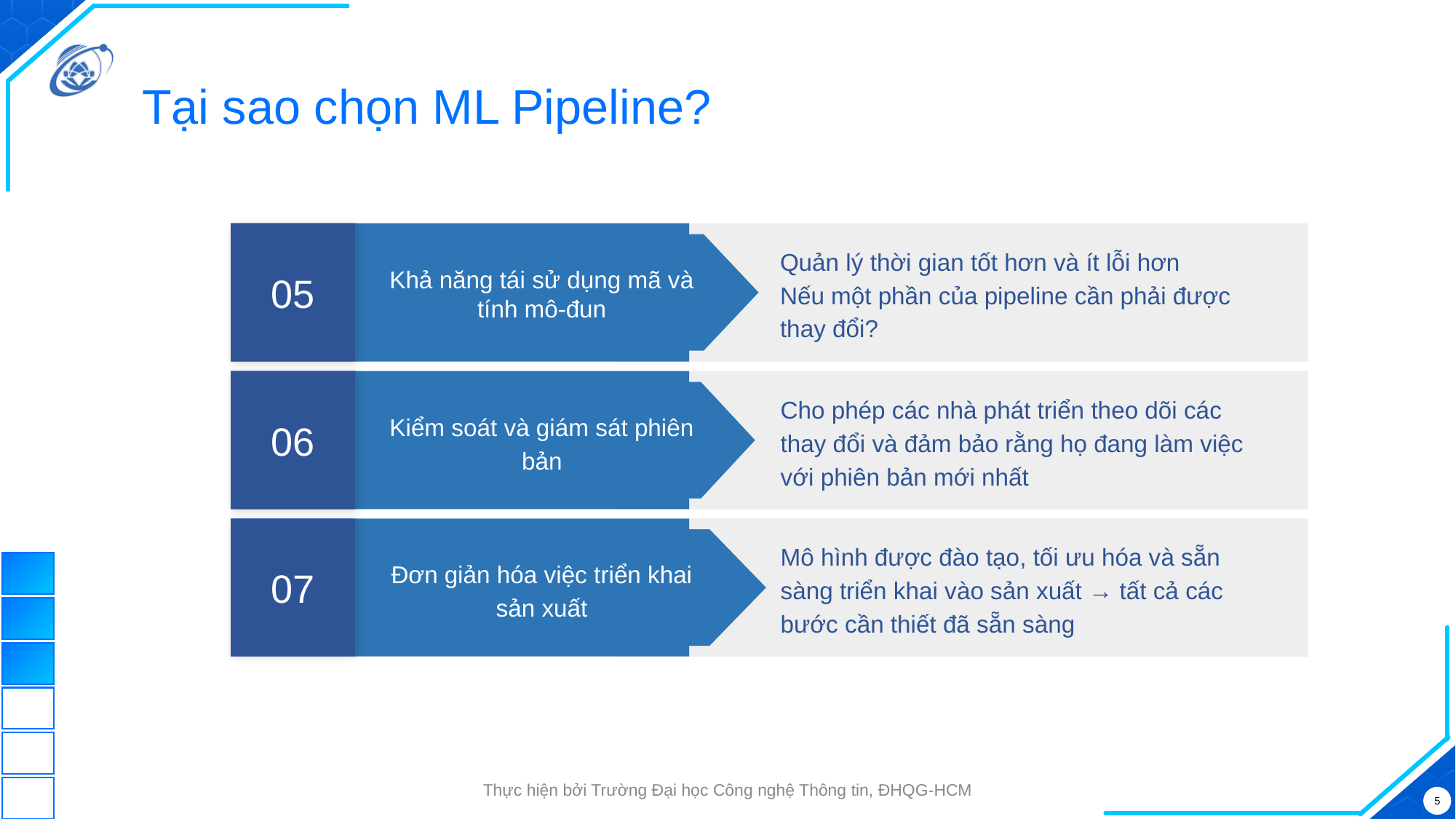

# Tại sao chọn ML Pipeline?

Quản lý thời gian tốt hơn và ít lỗi hơn
Nếu một phần của pipeline cần phải được thay đổi?

05

Khả năng tái sử dụng mã và tính mô-đun

06

Cho phép các nhà phát triển theo dõi các thay đổi và đảm bảo rằng họ đang làm việc với phiên bản mới nhất
Kiểm soát và giám sát phiên bản

07

Mô hình được đào tạo, tối ưu hóa và sẵn sàng triển khai vào sản xuất → tất cả các bước cần thiết đã sẵn sàng
Đơn giản hóa việc triển khai sản xuất
Thực hiện bởi Trường Đại học Công nghệ Thông tin, ĐHQG-HCM
5